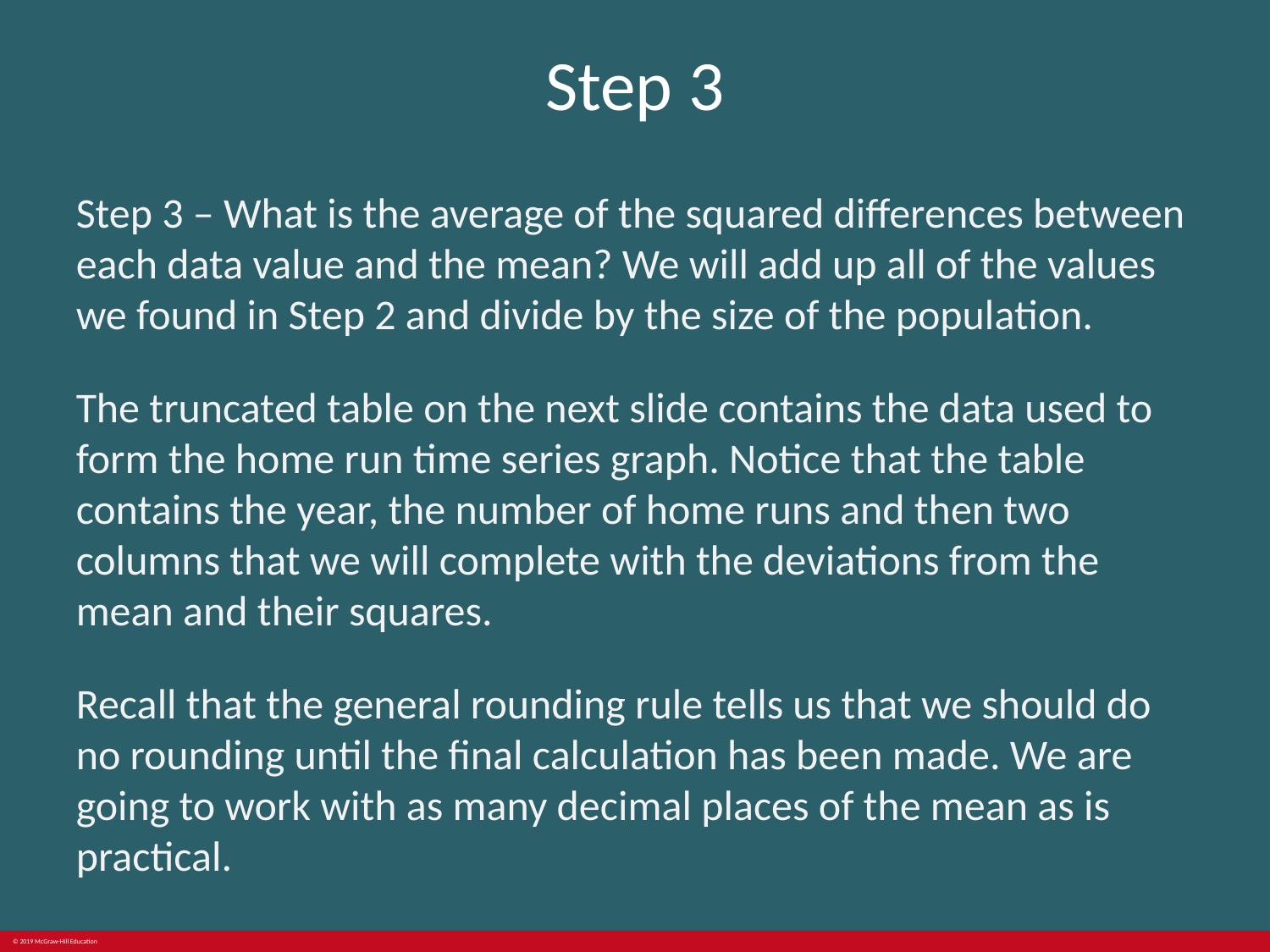

# Step 3
Step 3 – What is the average of the squared differences between each data value and the mean? We will add up all of the values we found in Step 2 and divide by the size of the population.
The truncated table on the next slide contains the data used to form the home run time series graph. Notice that the table contains the year, the number of home runs and then two columns that we will complete with the deviations from the mean and their squares.
Recall that the general rounding rule tells us that we should do no rounding until the final calculation has been made. We are going to work with as many decimal places of the mean as is practical.